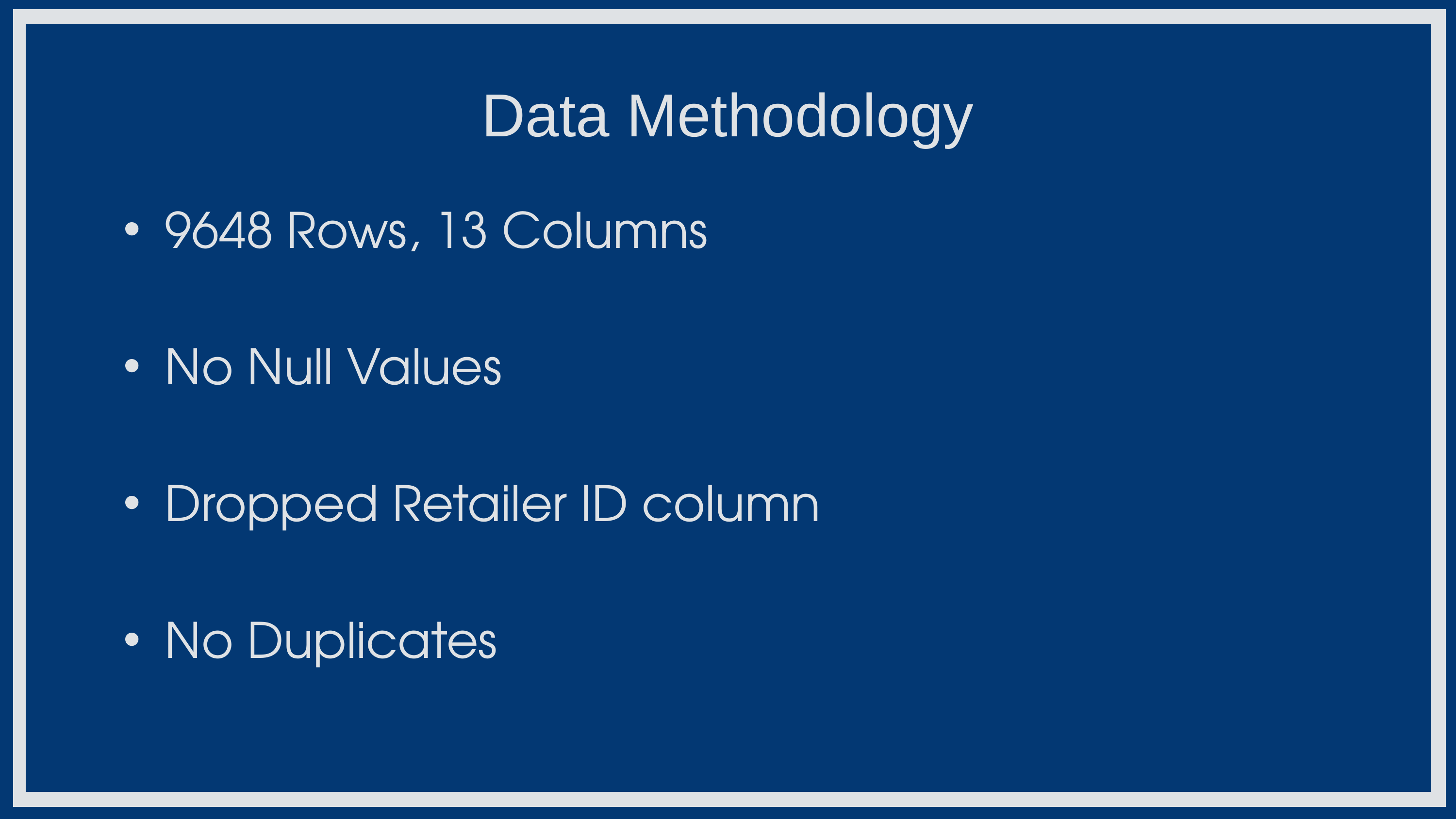

Data Methodology
9648 Rows, 13 Columns

No Null Values

Dropped Retailer ID column

No Duplicates